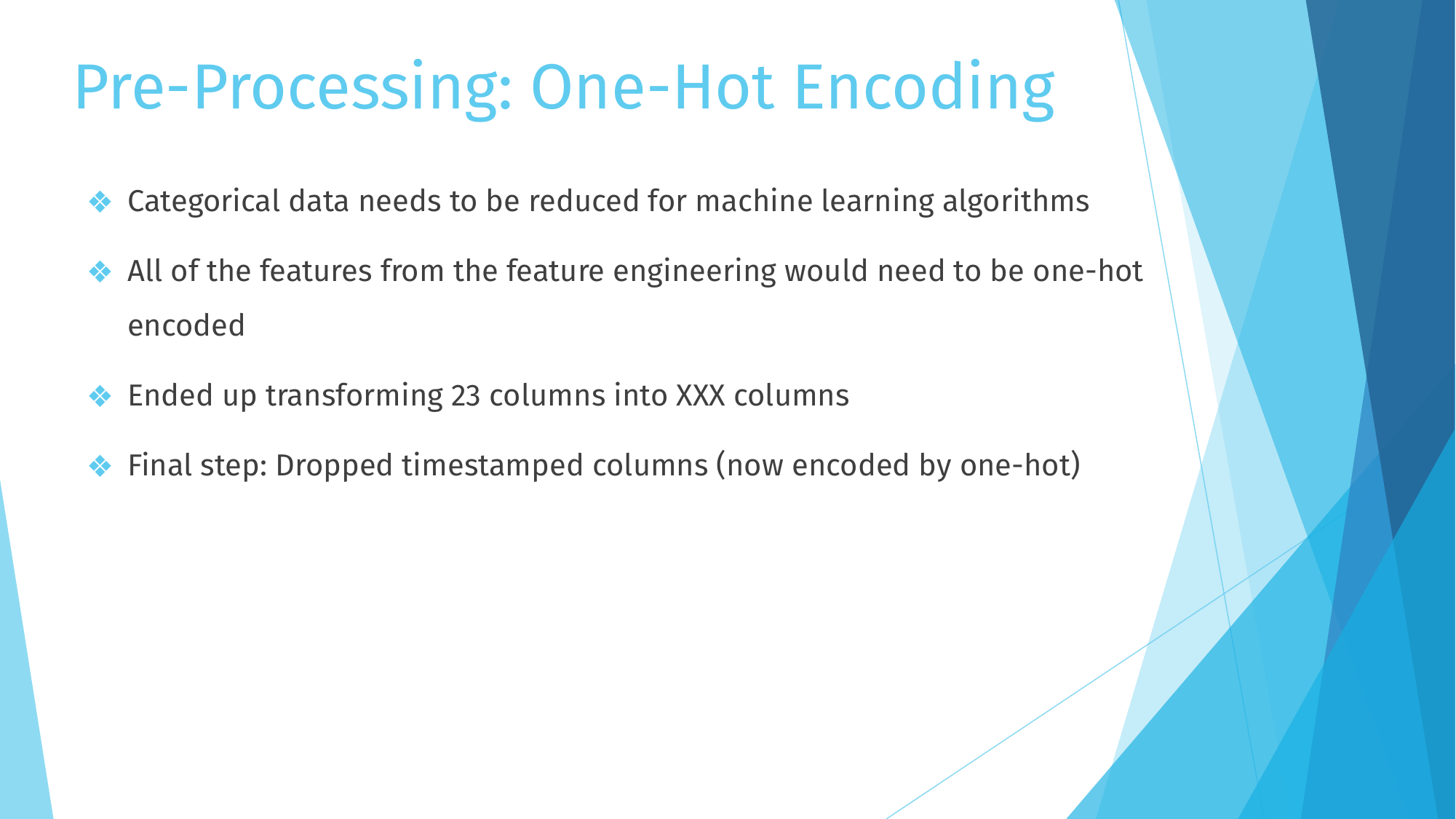

# Pre-Processing: One-Hot Encoding
Categorical data needs to be reduced for machine learning algorithms
All of the features from the feature engineering would need to be one-hot encoded
Ended up transforming 23 columns into XXX columns
Final step: Dropped timestamped columns (now encoded by one-hot)